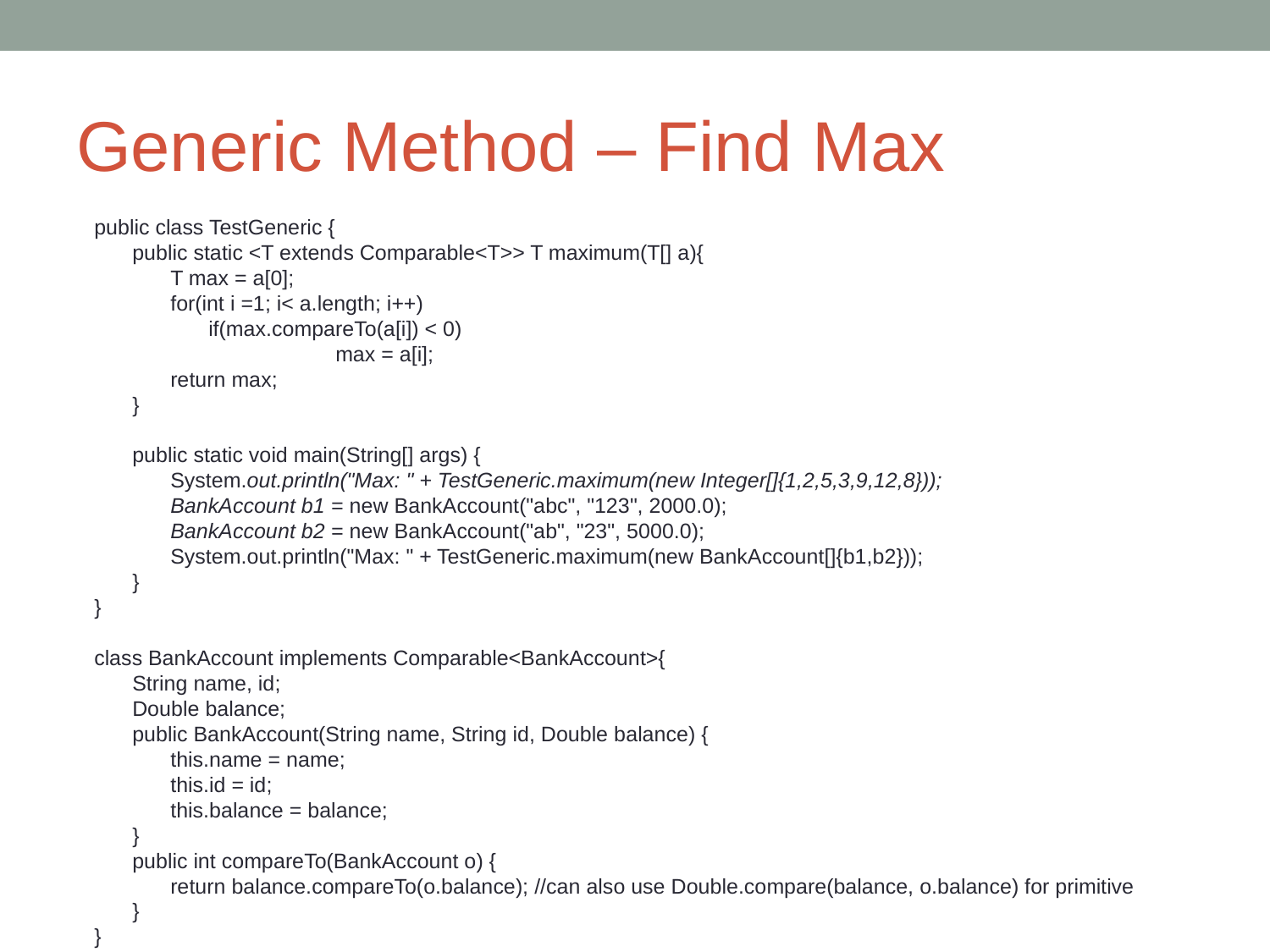

# Generic Method – Find Max
public class TestGeneric {
public static <T extends Comparable<T>> T maximum(T[] a){
T max = a[0];
for(int i =1; i< a.length; i++)
if(max.compareTo(a[i]) < 0)
	max = a[i];
return max;
}

public static void main(String[] args) {
System.out.println("Max: " + TestGeneric.maximum(new Integer[]{1,2,5,3,9,12,8}));
BankAccount b1 = new BankAccount("abc", "123", 2000.0);
BankAccount b2 = new BankAccount("ab", "23", 5000.0);
System.out.println("Max: " + TestGeneric.maximum(new BankAccount[]{b1,b2}));
}
}

class BankAccount implements Comparable<BankAccount>{
String name, id;
Double balance;
public BankAccount(String name, String id, Double balance) {
this.name = name;
this.id = id;
this.balance = balance;
}
public int compareTo(BankAccount o) {
return balance.compareTo(o.balance); //can also use Double.compare(balance, o.balance) for primitive
}
}